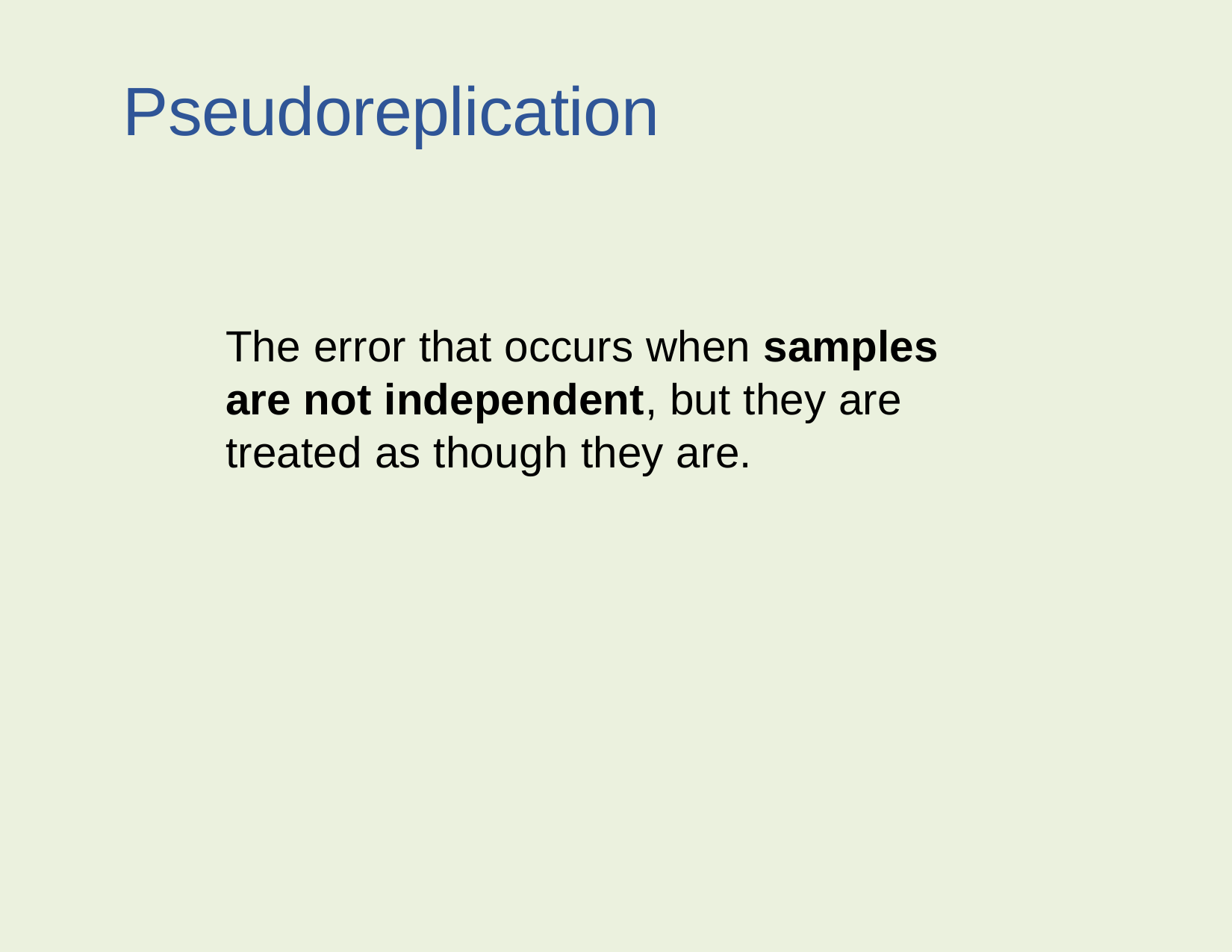

Pseudoreplication
The error that occurs when samples are not independent, but they are treated as though they are.